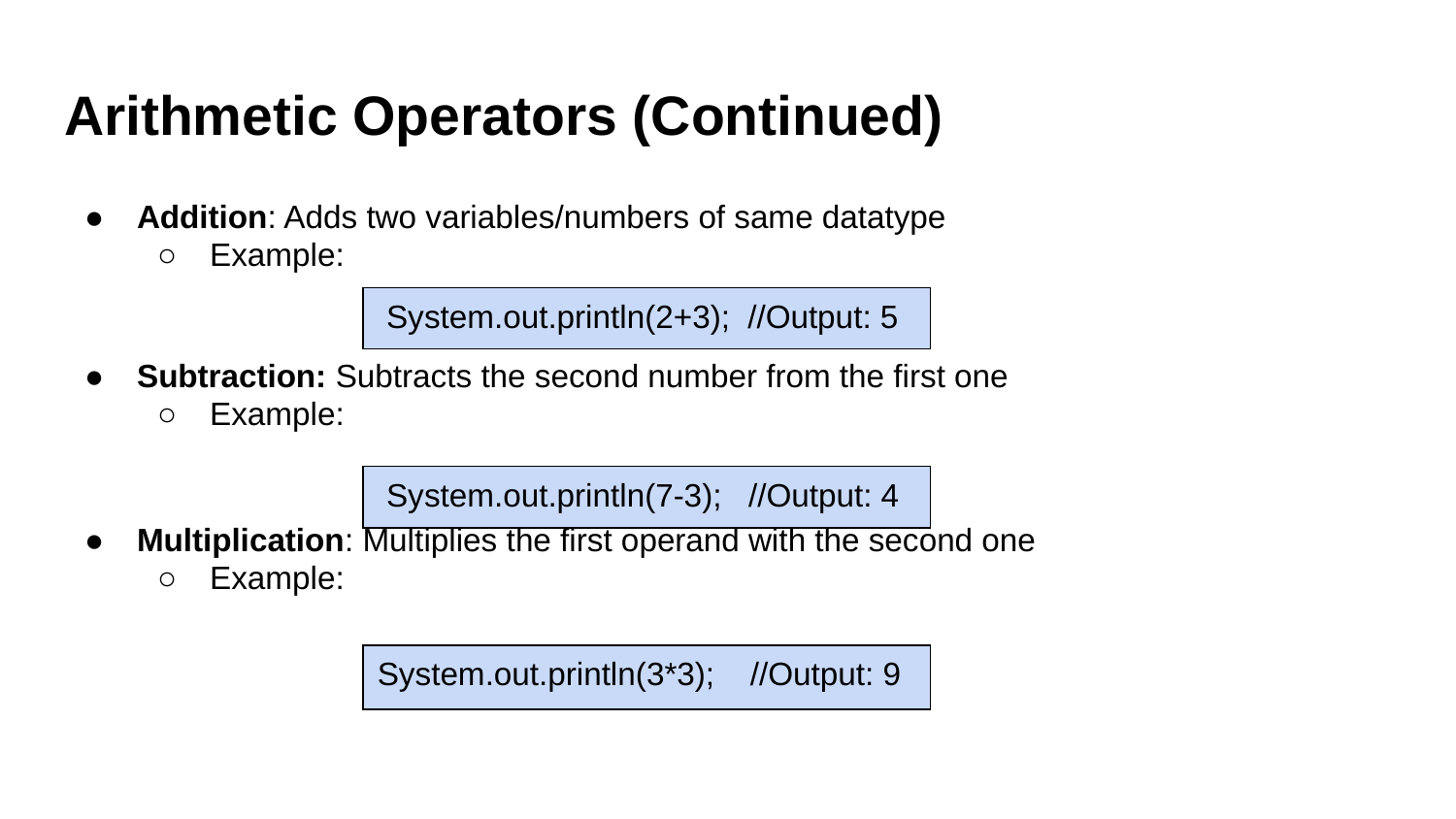

# Arithmetic Operators (Continued)
Addition: Adds two variables/numbers of same datatype
Example:

Subtraction: Subtracts the second number from the first one
Example:

Multiplication: Multiplies the first operand with the second one
Example:

| System.out.println(2+3); //Output: 5 |
| --- |
| System.out.println(7-3); //Output: 4 |
| --- |
| System.out.println(3\*3); //Output: 9 |
| --- |